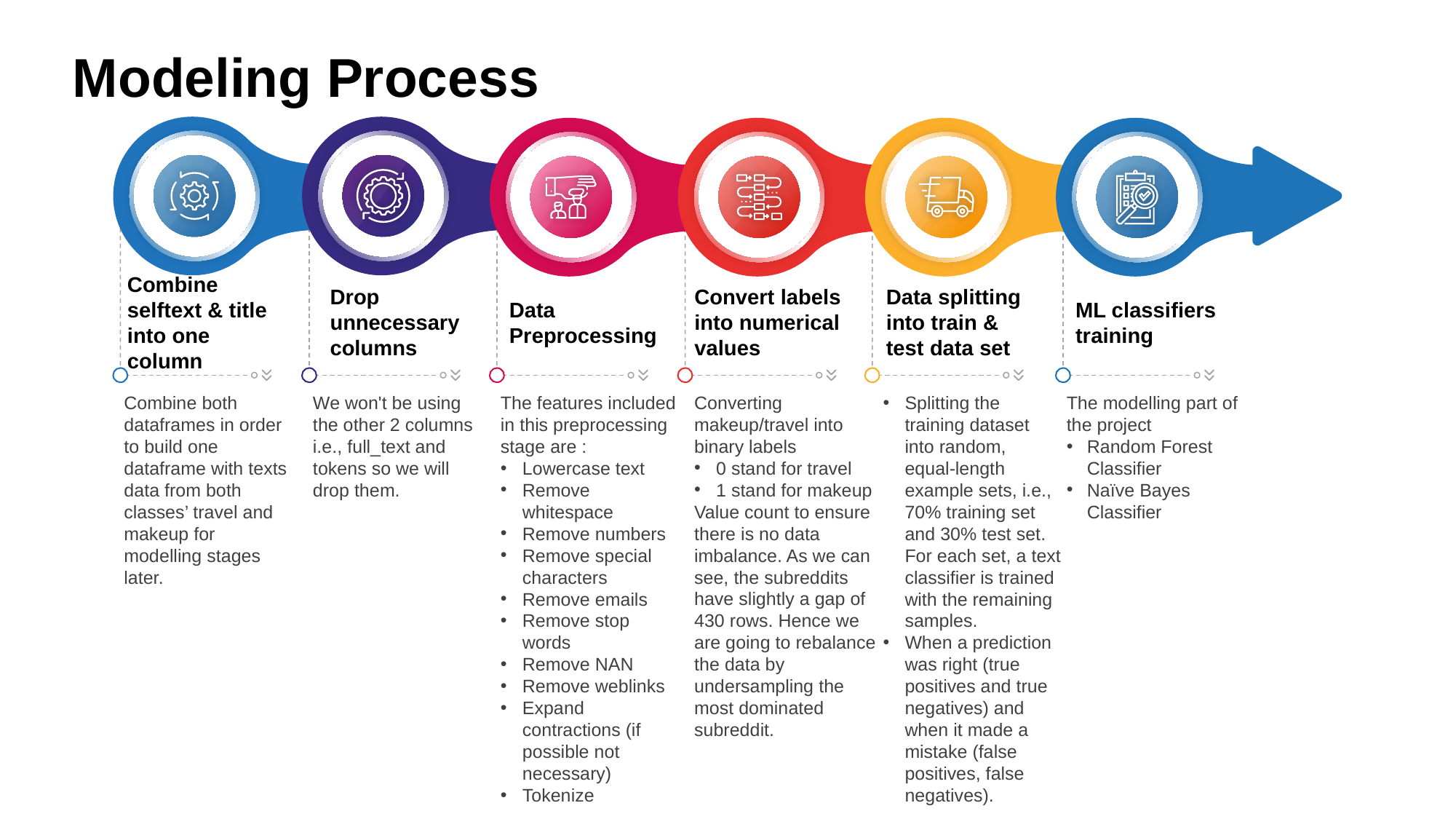

# Modeling Process

Combine selftext & title into one column
Drop unnecessary columns
Convert labels into numerical values
Data splitting into train & test data set
Data Preprocessing
ML classifiers training

Combine both dataframes in order to build one dataframe with texts data from both classes’ travel and makeup for modelling stages later.

We won't be using the other 2 columns i.e., full_text and tokens so we will drop them.
The features included in this preprocessing stage are :
Lowercase text
Remove whitespace
Remove numbers
Remove special characters
Remove emails
Remove stop words
Remove NAN
Remove weblinks
Expand contractions (if possible not necessary)
Tokenize
Converting makeup/travel into binary labels
0 stand for travel
1 stand for makeup
Value count to ensure there is no data imbalance. As we can see, the subreddits have slightly a gap of 430 rows. Hence we are going to rebalance the data by undersampling the most dominated subreddit.
Splitting the training dataset into random, equal-length example sets, i.e., 70% training set and 30% test set. For each set, a text classifier is trained with the remaining samples.
When a prediction was right (true positives and true negatives) and when it made a mistake (false positives, false negatives).
The modelling part of the project
Random Forest Classifier
Naïve Bayes Classifier